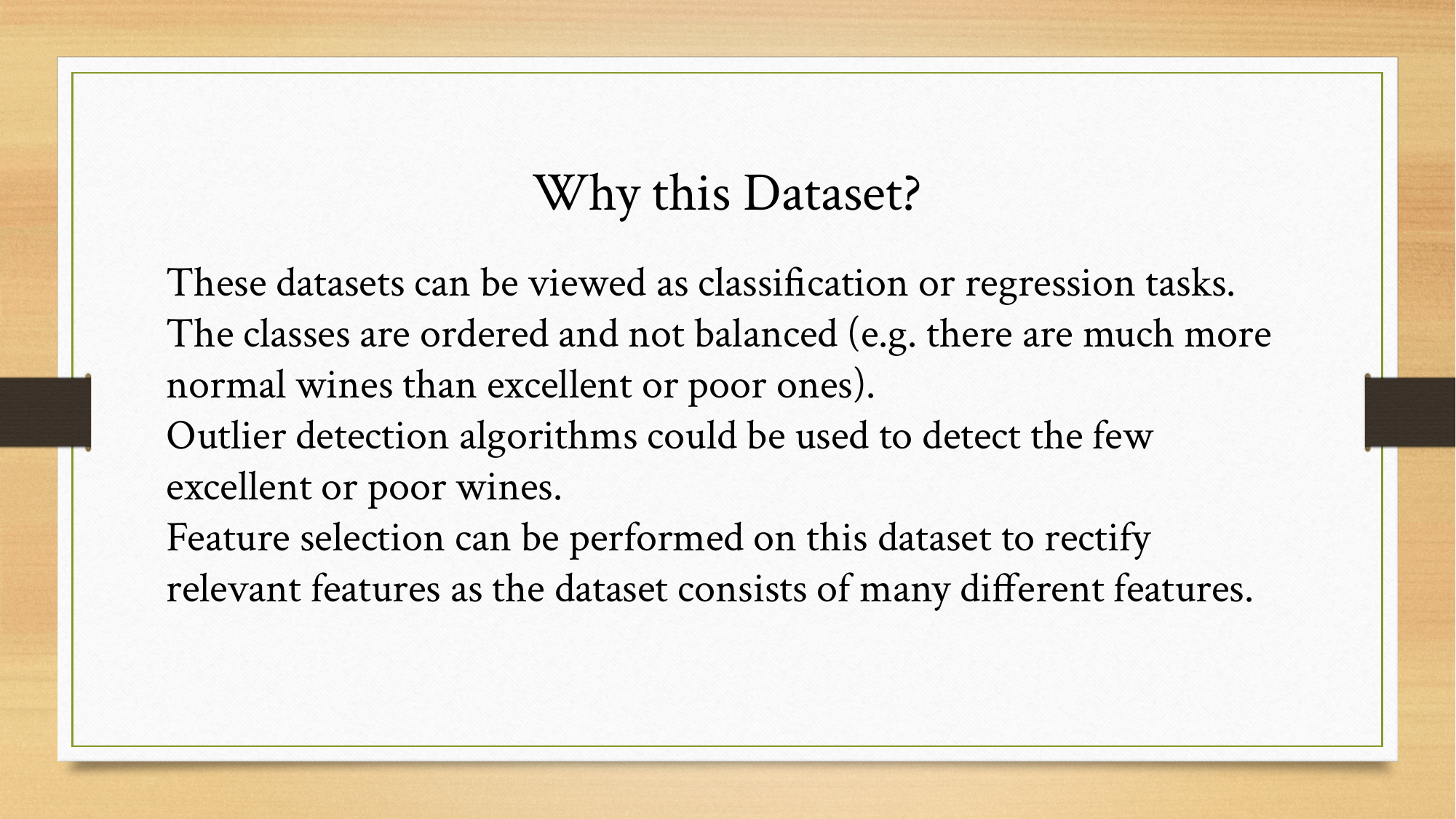

Why this Dataset?

These datasets can be viewed as classification or regression tasks.
The classes are ordered and not balanced (e.g. there are much more normal wines than excellent or poor ones).
Outlier detection algorithms could be used to detect the few excellent or poor wines.
Feature selection can be performed on this dataset to rectify relevant features as the dataset consists of many different features.